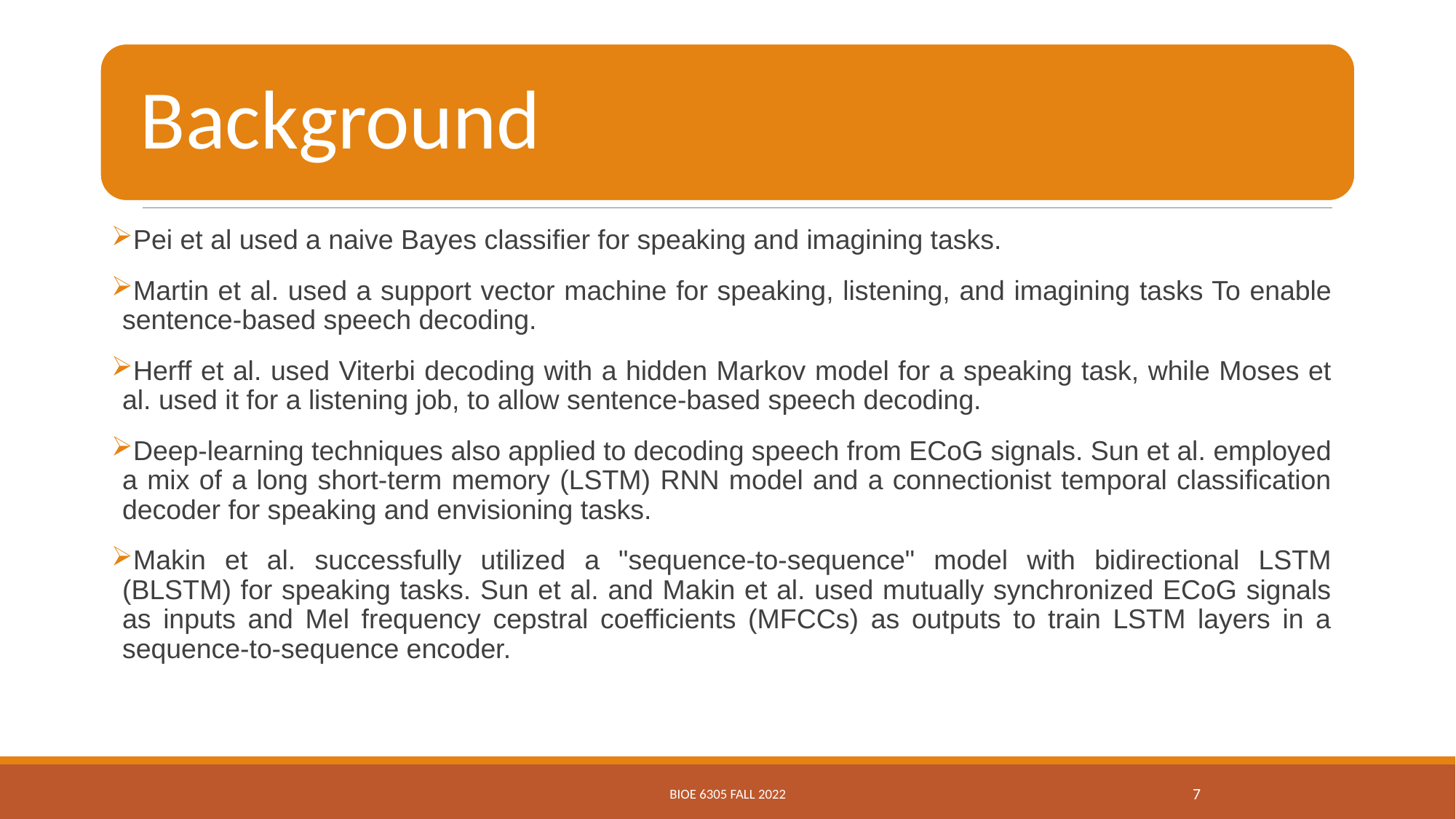

Background
Pei et al used a naive Bayes classifier for speaking and imagining tasks.
Martin et al. used a support vector machine for speaking, listening, and imagining tasks To enable sentence-based speech decoding.
Herff et al. used Viterbi decoding with a hidden Markov model for a speaking task, while Moses et al. used it for a listening job, to allow sentence-based speech decoding.
Deep-learning techniques also applied to decoding speech from ECoG signals. Sun et al. employed a mix of a long short-term memory (LSTM) RNN model and a connectionist temporal classification decoder for speaking and envisioning tasks.
Makin et al. successfully utilized a "sequence-to-sequence" model with bidirectional LSTM (BLSTM) for speaking tasks. Sun et al. and Makin et al. used mutually synchronized ECoG signals as inputs and Mel frequency cepstral coefficients (MFCCs) as outputs to train LSTM layers in a sequence-to-sequence encoder.

BIOE 6305 FALL 2022
7